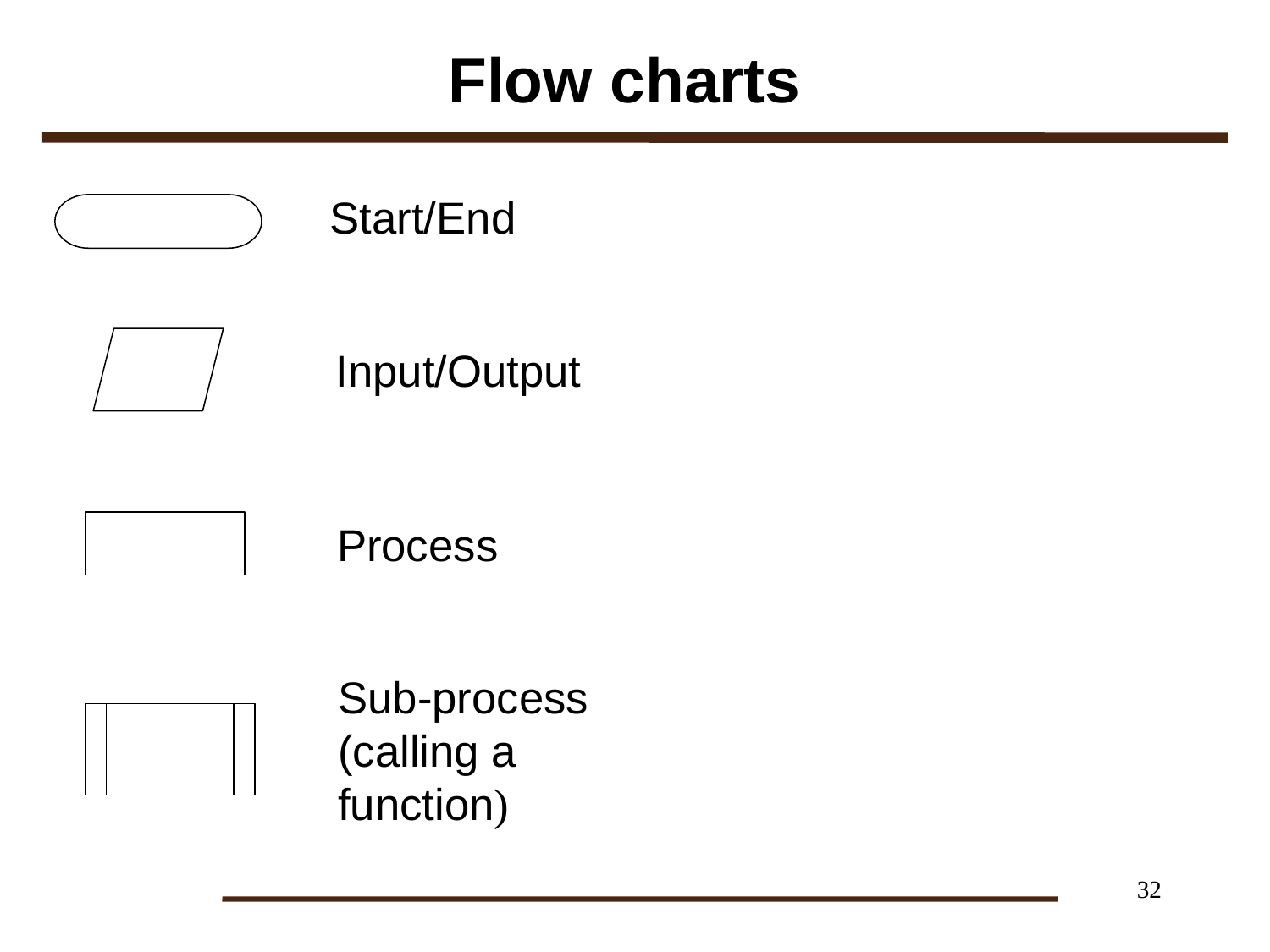

# Flow charts

Start/End

Input/Output

Process
Sub-process (calling a function)

32